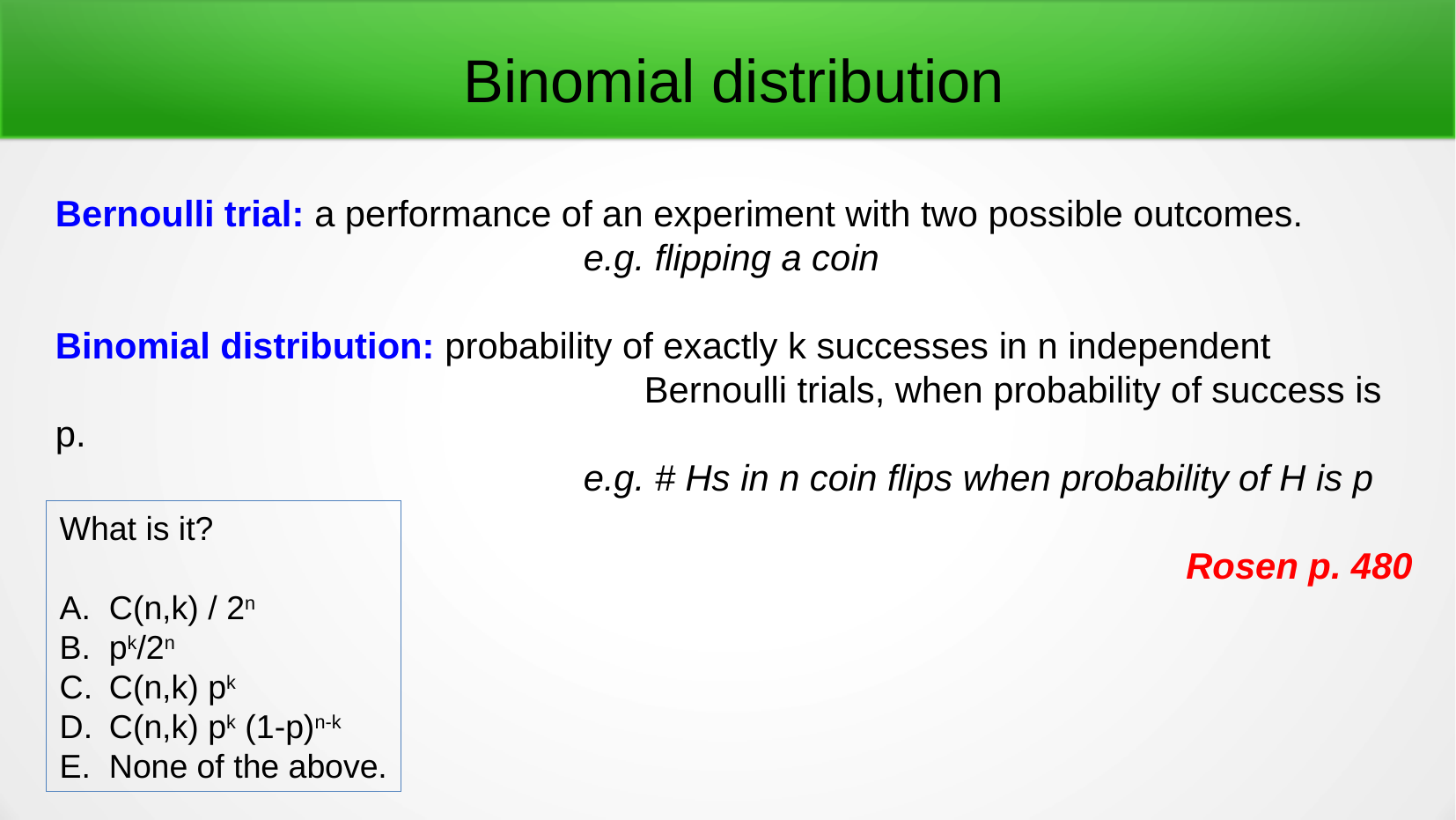

Binomial distribution
Bernoulli trial: a performance of an experiment with two possible outcomes.
				e.g. flipping a coin

Binomial distribution: probability of exactly k successes in n independent 					      Bernoulli trials, when probability of success is p.
				e.g. # Hs in n coin flips when probability of H is p

Rosen p. 480
What is it?

C(n,k) / 2n
pk/2n
C(n,k) pk
C(n,k) pk (1-p)n-k
None of the above.